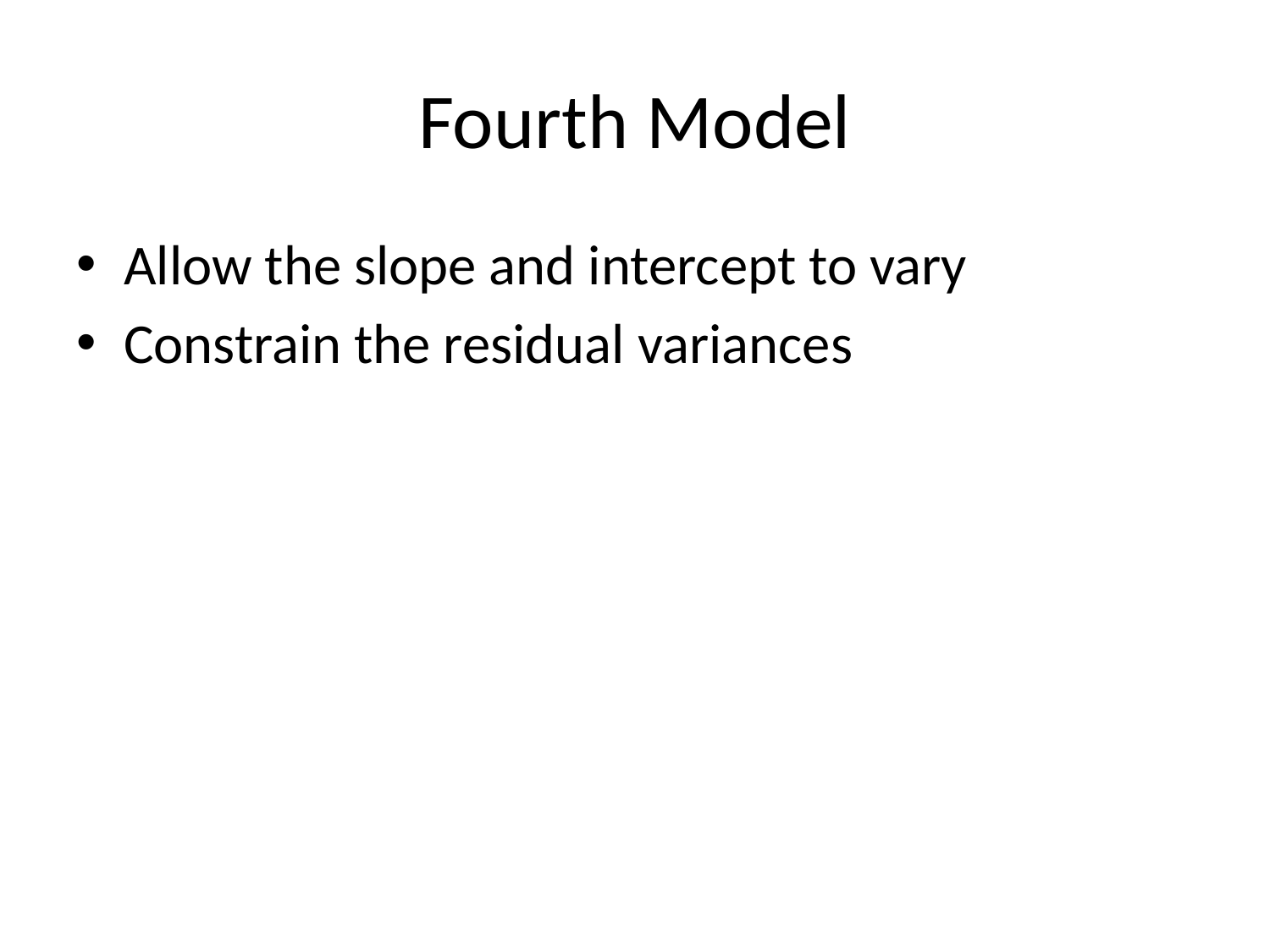

# Fourth Model
Allow the slope and intercept to vary
Constrain the residual variances